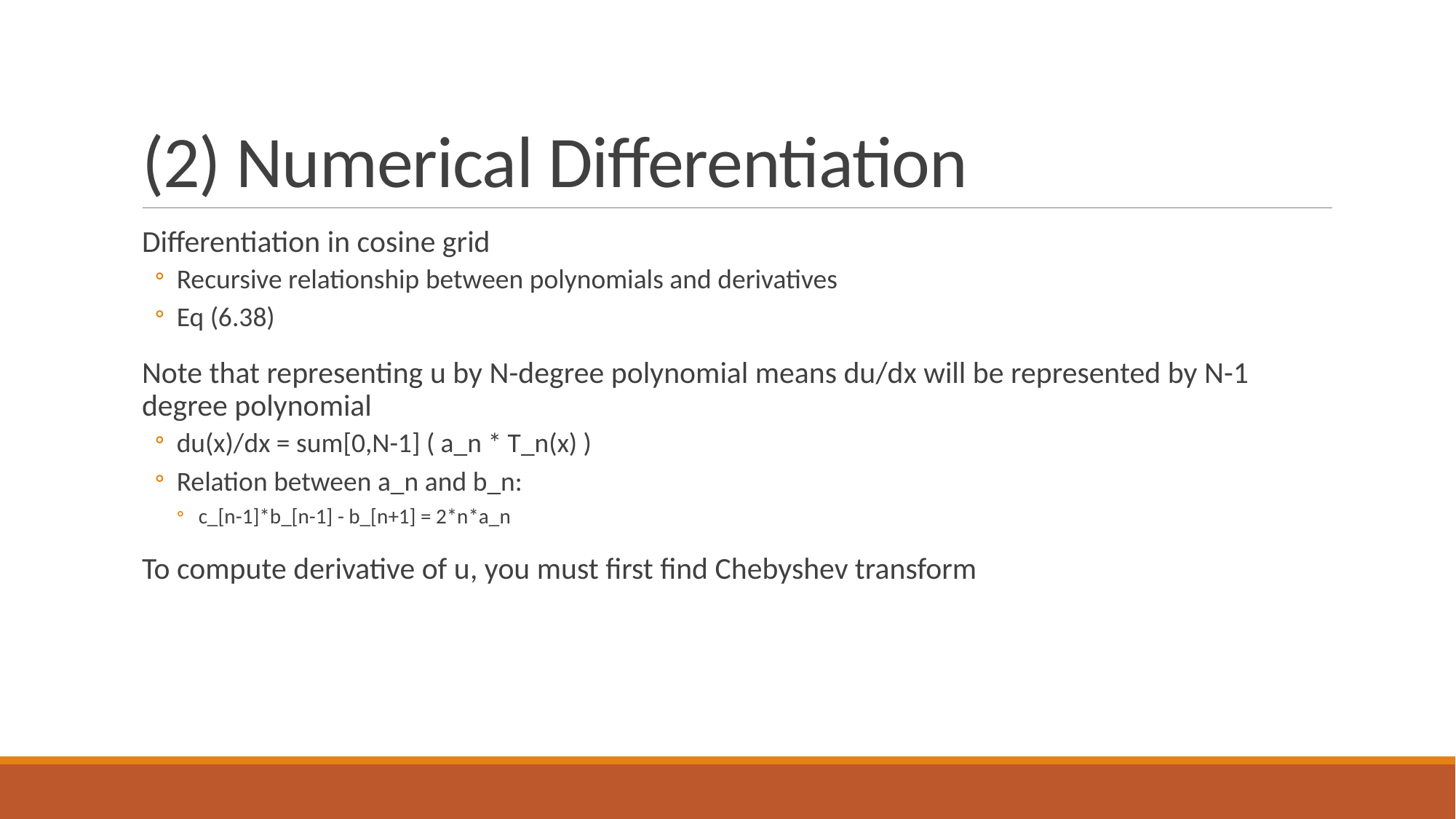

# (2) Numerical Differentiation
Differentiation in cosine grid
Recursive relationship between polynomials and derivatives
Eq (6.38)
Note that representing u by N-degree polynomial means du/dx will be represented by N-1 degree polynomial
du(x)/dx = sum[0,N-1] ( a_n * T_n(x) )
Relation between a_n and b_n:
c_[n-1]*b_[n-1] - b_[n+1] = 2*n*a_n
To compute derivative of u, you must first find Chebyshev transform